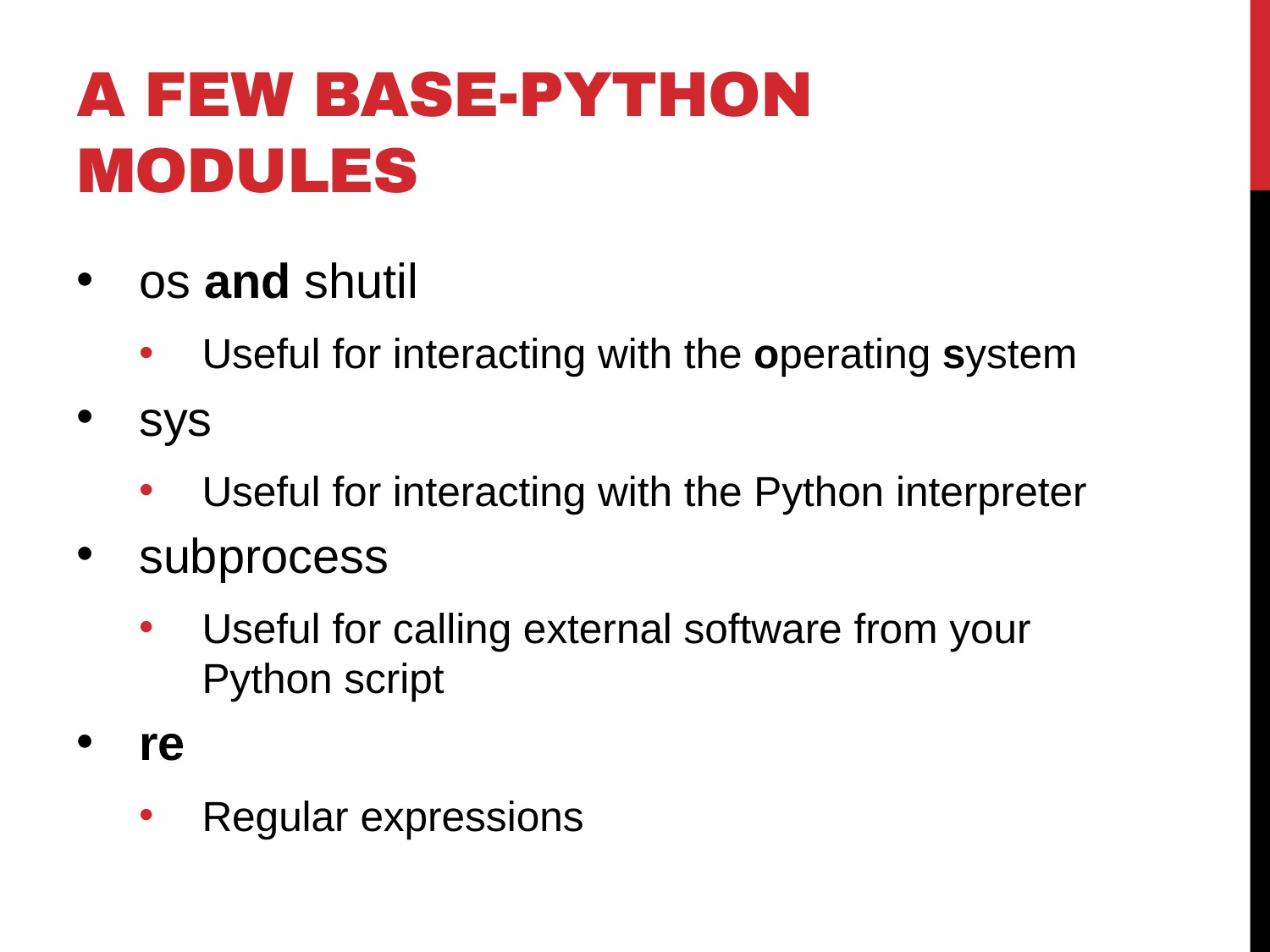

# a few base-python modules
os and shutil
Useful for interacting with the operating system
sys
Useful for interacting with the Python interpreter
subprocess
Useful for calling external software from your Python script
re
Regular expressions